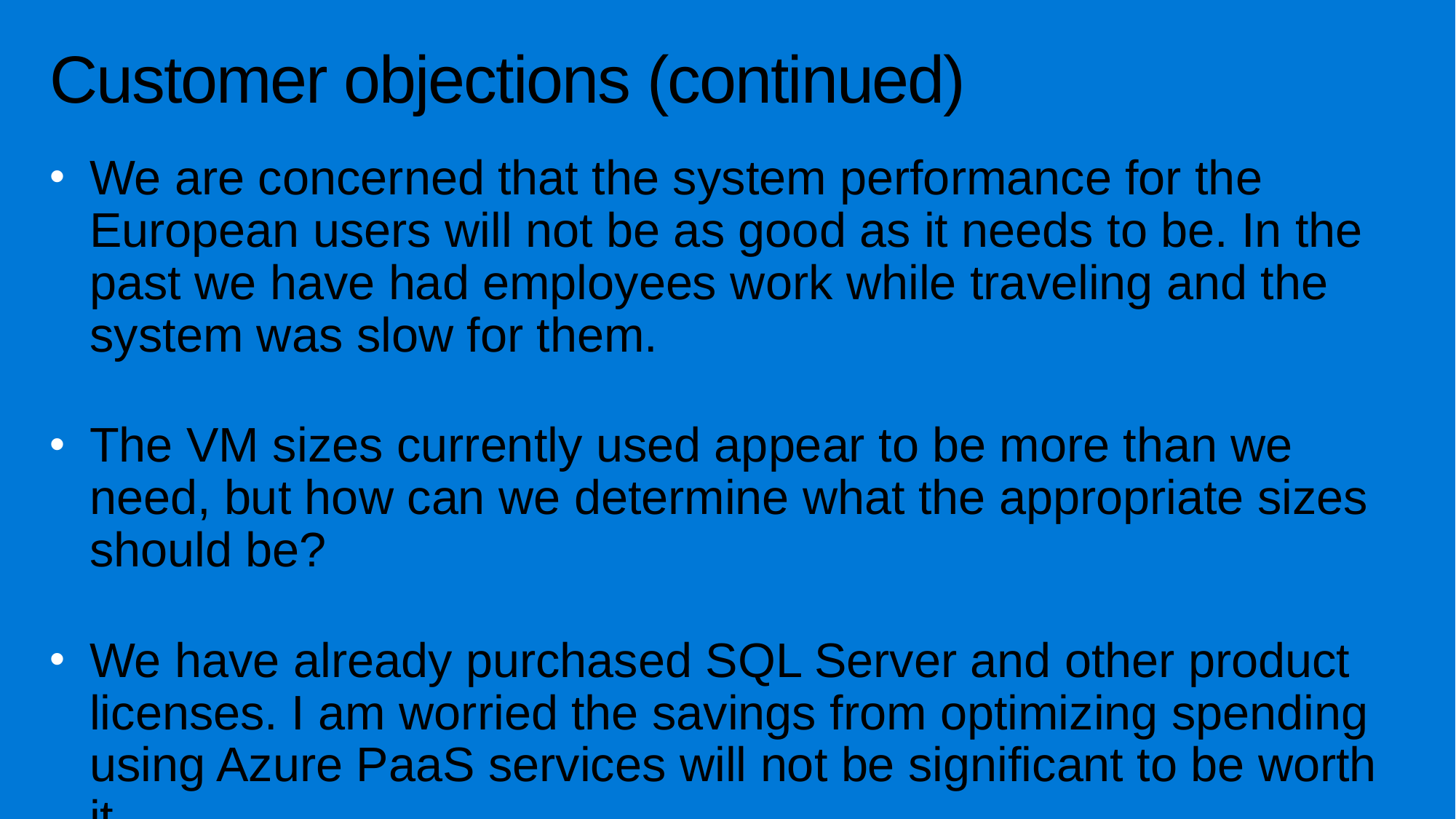

# Customer objections (continued)
We are concerned that the system performance for the European users will not be as good as it needs to be. In the past we have had employees work while traveling and the system was slow for them.

The VM sizes currently used appear to be more than we need, but how can we determine what the appropriate sizes should be?

We have already purchased SQL Server and other product licenses. I am worried the savings from optimizing spending using Azure PaaS services will not be significant to be worth it.